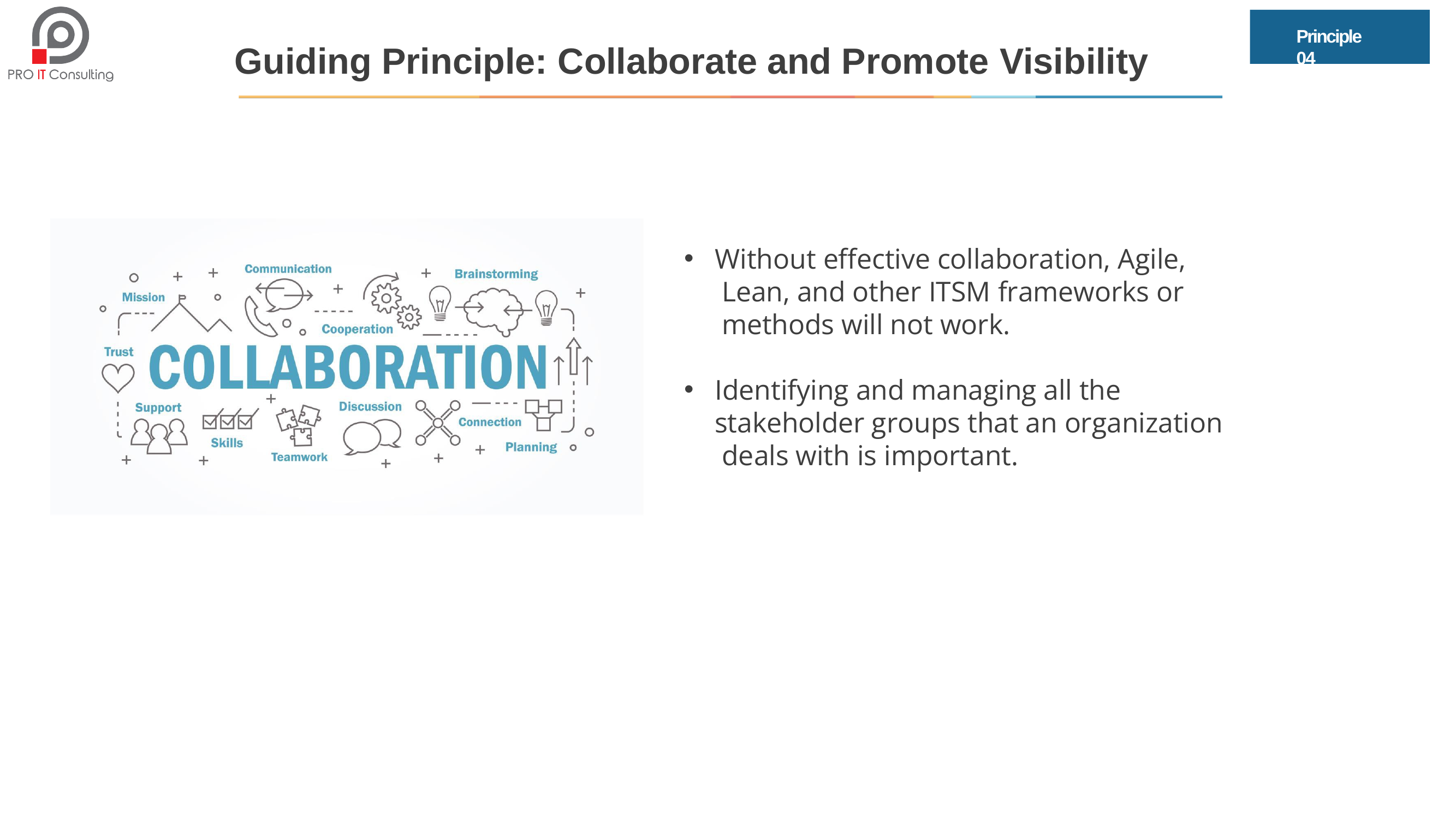

Principle 04
# Guiding Principle: Collaborate and Promote Visibility

Without effective collaboration, Agile,  Lean, and other ITSM frameworks or  methods will not work.
Identifying and managing all the  stakeholder groups that an organization  deals with is important.